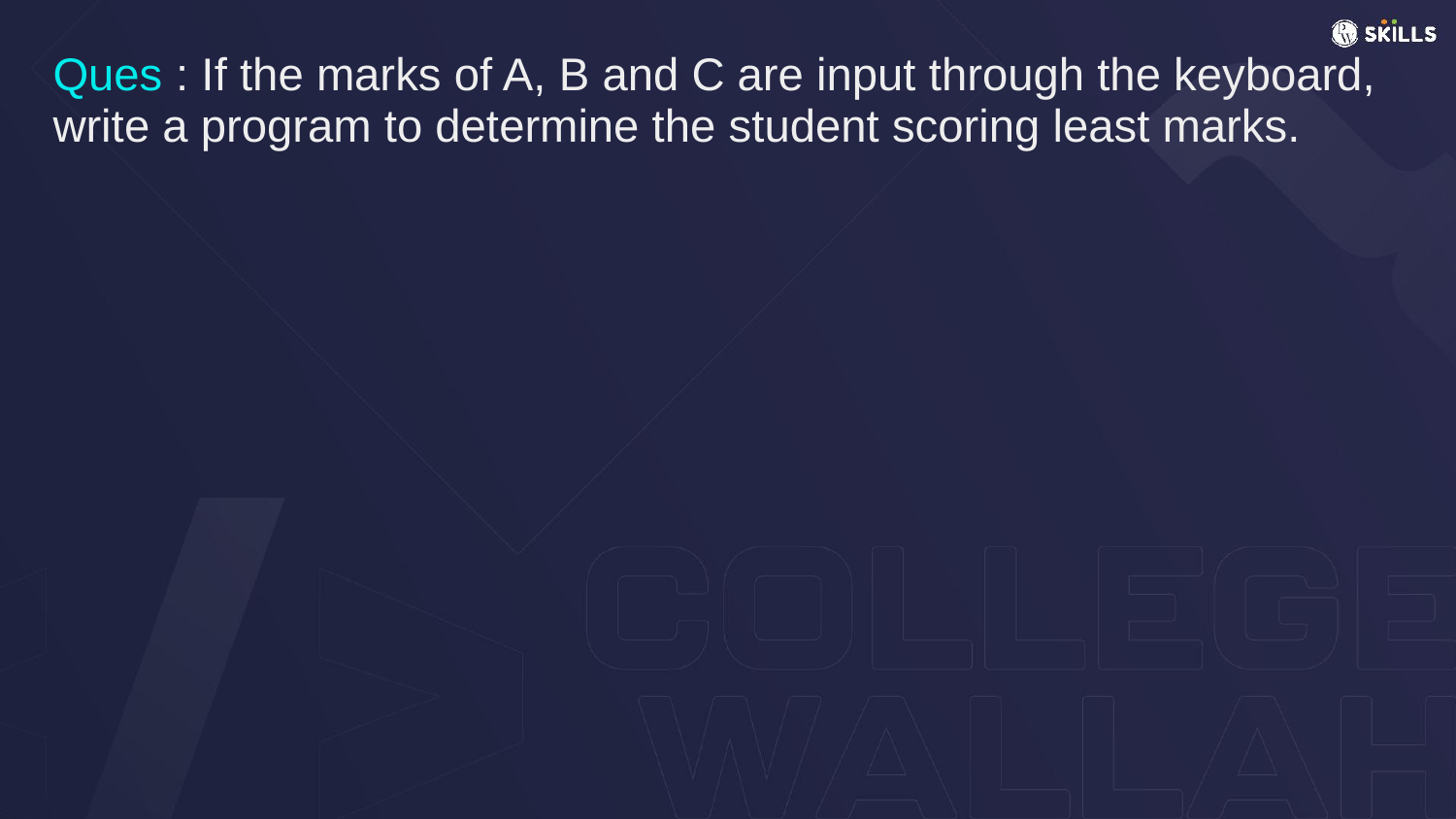

# Ques : If the marks of A, B and C are input through the keyboard, write a program to determine the student scoring least marks.